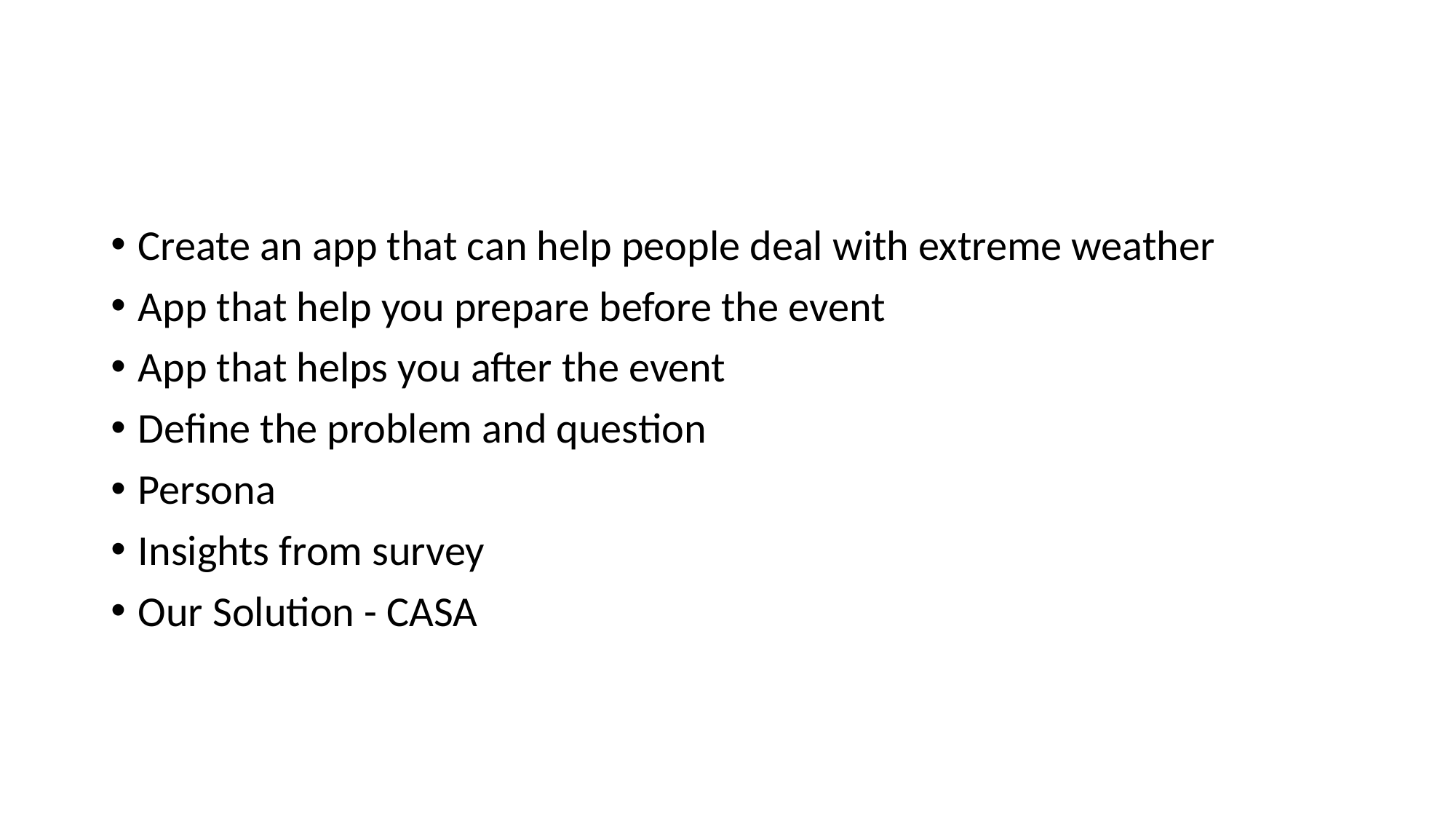

#
Create an app that can help people deal with extreme weather
App that help you prepare before the event
App that helps you after the event
Define the problem and question
Persona
Insights from survey
Our Solution - CASA